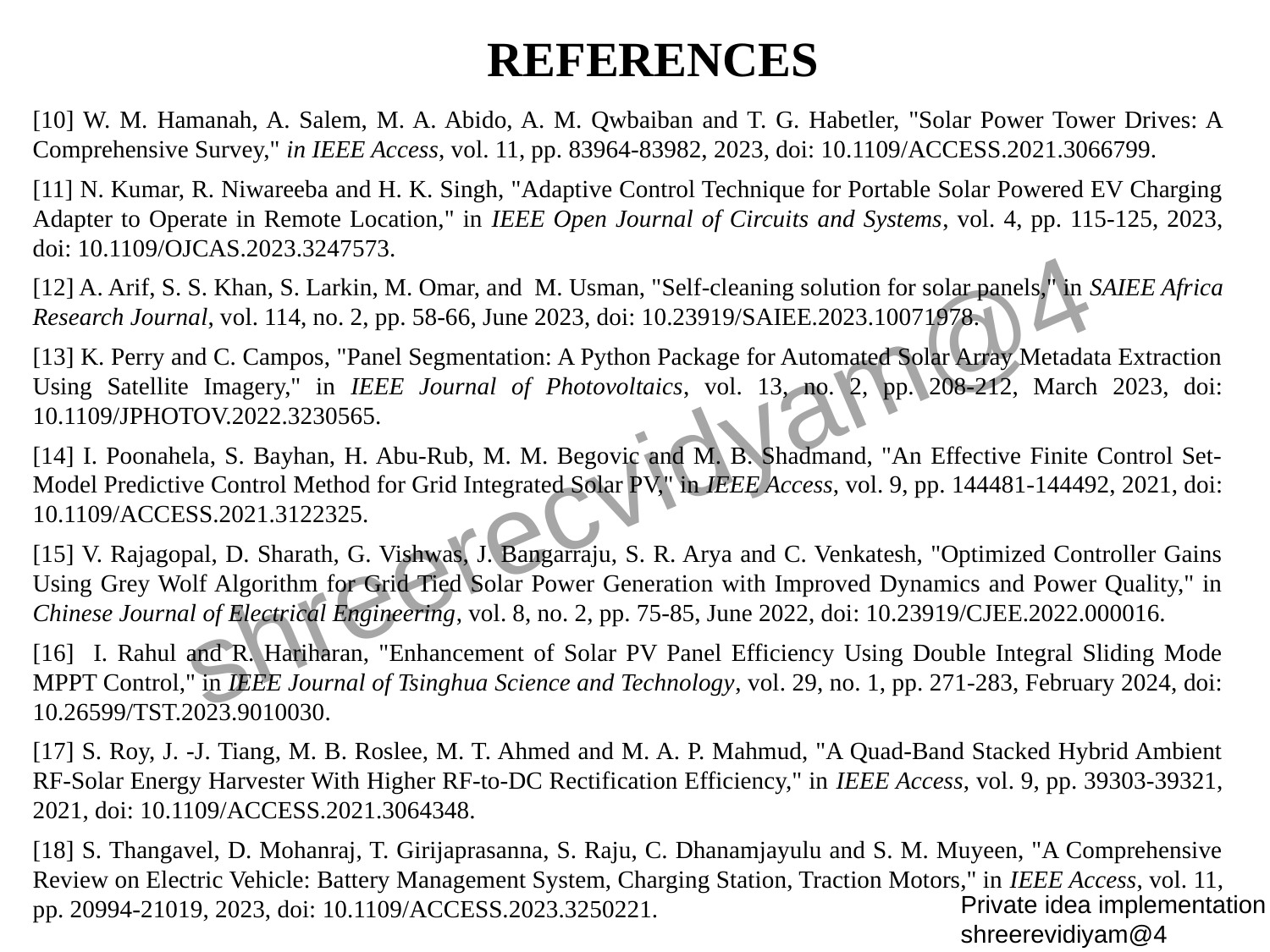

REFERENCES
[10] W. M. Hamanah, A. Salem, M. A. Abido, A. M. Qwbaiban and T. G. Habetler, "Solar Power Tower Drives: A Comprehensive Survey," in IEEE Access, vol. 11, pp. 83964-83982, 2023, doi: 10.1109/ACCESS.2021.3066799.
[11] N. Kumar, R. Niwareeba and H. K. Singh, "Adaptive Control Technique for Portable Solar Powered EV Charging Adapter to Operate in Remote Location," in IEEE Open Journal of Circuits and Systems, vol. 4, pp. 115-125, 2023, doi: 10.1109/OJCAS.2023.3247573.
[12] A. Arif, S. S. Khan, S. Larkin, M. Omar, and  M. Usman, "Self-cleaning solution for solar panels," in SAIEE Africa Research Journal, vol. 114, no. 2, pp. 58-66, June 2023, doi: 10.23919/SAIEE.2023.10071978.
[13] K. Perry and C. Campos, "Panel Segmentation: A Python Package for Automated Solar Array Metadata Extraction Using Satellite Imagery," in IEEE Journal of Photovoltaics, vol. 13, no. 2, pp. 208-212, March 2023, doi: 10.1109/JPHOTOV.2022.3230565.
[14] I. Poonahela, S. Bayhan, H. Abu-Rub, M. M. Begovic and M. B. Shadmand, "An Effective Finite Control Set-Model Predictive Control Method for Grid Integrated Solar PV," in IEEE Access, vol. 9, pp. 144481-144492, 2021, doi: 10.1109/ACCESS.2021.3122325.
[15] V. Rajagopal, D. Sharath, G. Vishwas, J. Bangarraju, S. R. Arya and C. Venkatesh, "Optimized Controller Gains Using Grey Wolf Algorithm for Grid Tied Solar Power Generation with Improved Dynamics and Power Quality," in Chinese Journal of Electrical Engineering, vol. 8, no. 2, pp. 75-85, June 2022, doi: 10.23919/CJEE.2022.000016.
[16]  I. Rahul and R. Hariharan, "Enhancement of Solar PV Panel Efficiency Using Double Integral Sliding Mode MPPT Control," in IEEE Journal of Tsinghua Science and Technology, vol. 29, no. 1, pp. 271-283, February 2024, doi: 10.26599/TST.2023.9010030.
[17] S. Roy, J. -J. Tiang, M. B. Roslee, M. T. Ahmed and M. A. P. Mahmud, "A Quad-Band Stacked Hybrid Ambient RF-Solar Energy Harvester With Higher RF-to-DC Rectification Efficiency," in IEEE Access, vol. 9, pp. 39303-39321, 2021, doi: 10.1109/ACCESS.2021.3064348.
[18] S. Thangavel, D. Mohanraj, T. Girijaprasanna, S. Raju, C. Dhanamjayulu and S. M. Muyeen, "A Comprehensive Review on Electric Vehicle: Battery Management System, Charging Station, Traction Motors," in IEEE Access, vol. 11, pp. 20994-21019, 2023, doi: 10.1109/ACCESS.2023.3250221.